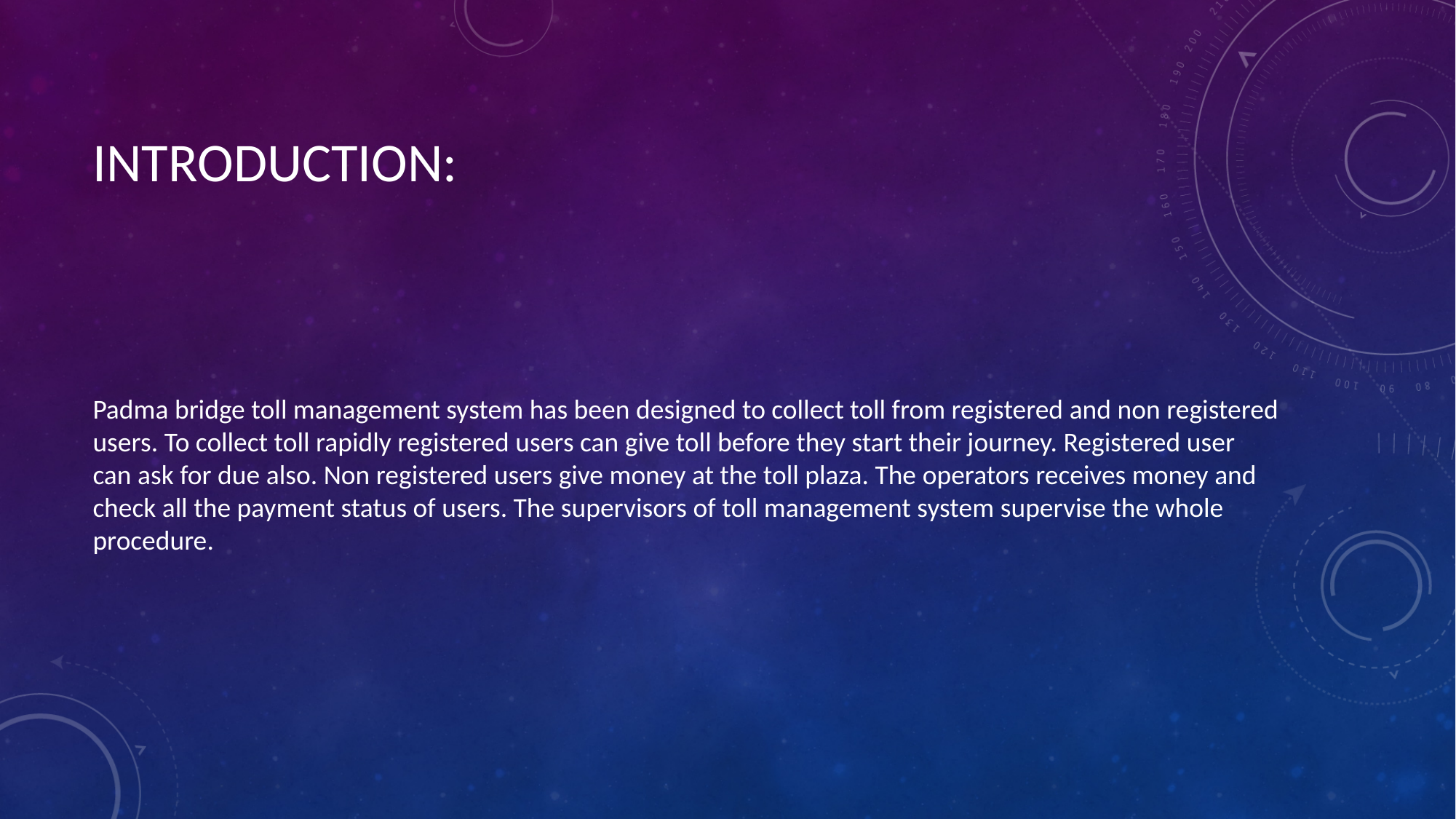

# Introduction:
Padma bridge toll management system has been designed to collect toll from registered and non registered users. To collect toll rapidly registered users can give toll before they start their journey. Registered user can ask for due also. Non registered users give money at the toll plaza. The operators receives money and check all the payment status of users. The supervisors of toll management system supervise the whole procedure.